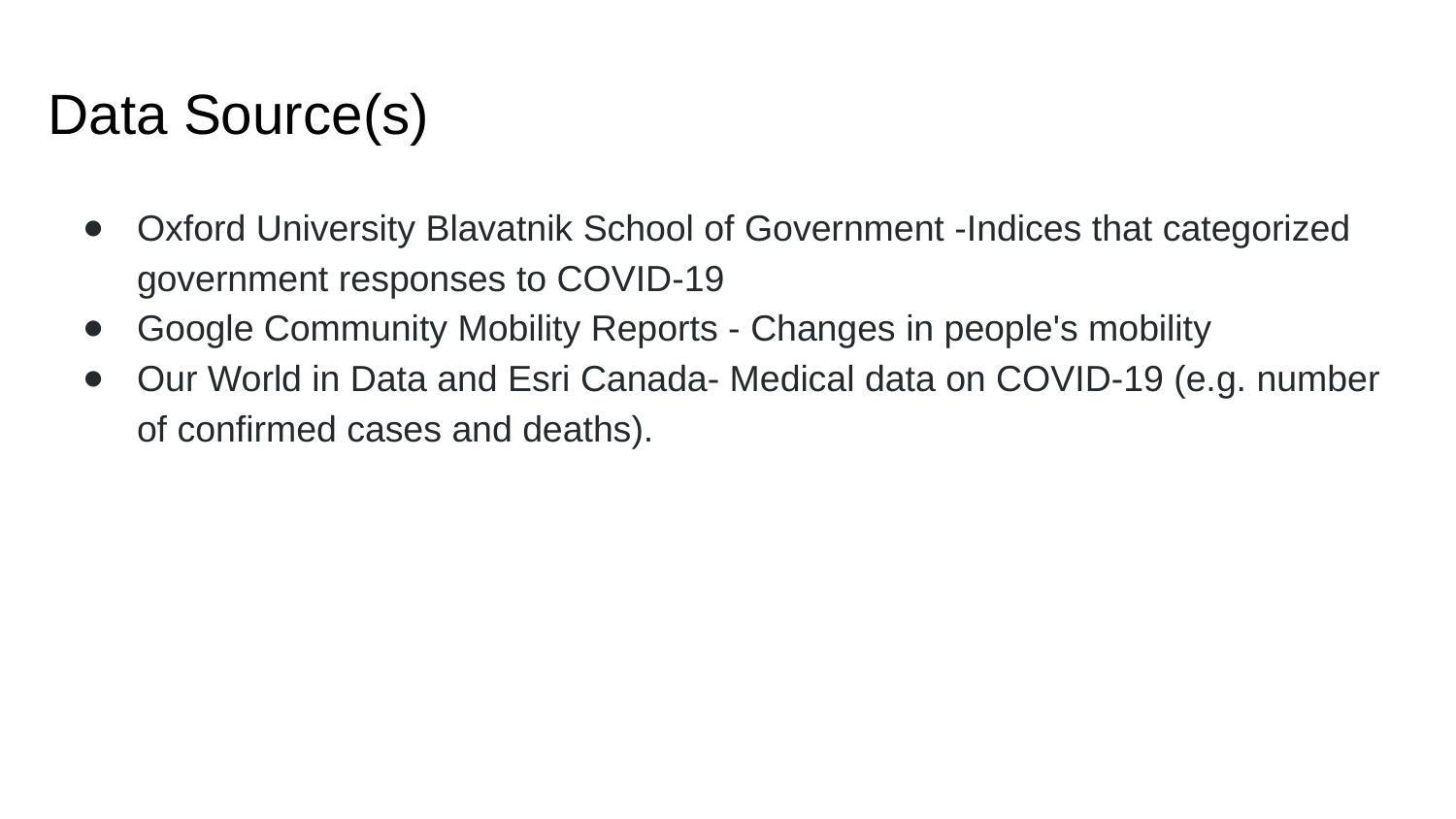

# Data Source(s)
Oxford University Blavatnik School of Government -Indices that categorized government responses to COVID-19
Google Community Mobility Reports - Changes in people's mobility
Our World in Data and Esri Canada- Medical data on COVID-19 (e.g. number of confirmed cases and deaths).